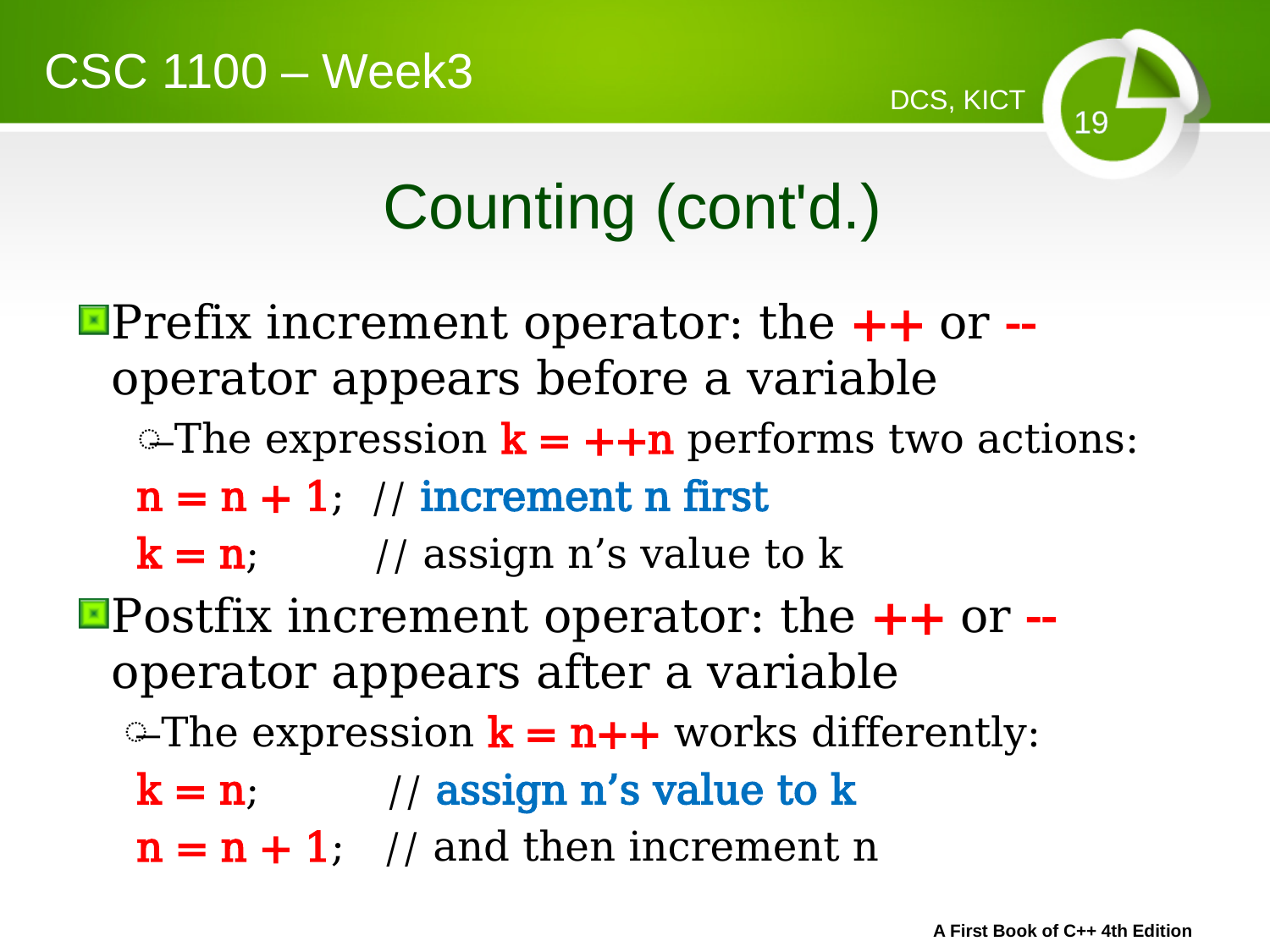

CSC 1100 – Week3
DCS, KICT
19
# Counting (cont'd.)
Prefix increment operator: the ++ or -- operator appears before a variable
The expression k = ++n performs two actions:
	n = n + 1;  // increment n first
	k = n;	  // assign n’s value to k
Postfix increment operator: the ++ or -- operator appears after a variable
The expression k = n++ works differently:
	k = n;	   // assign n’s value to k
	n = n + 1;   // and then increment n
19
A First Book of C++ 4th Edition